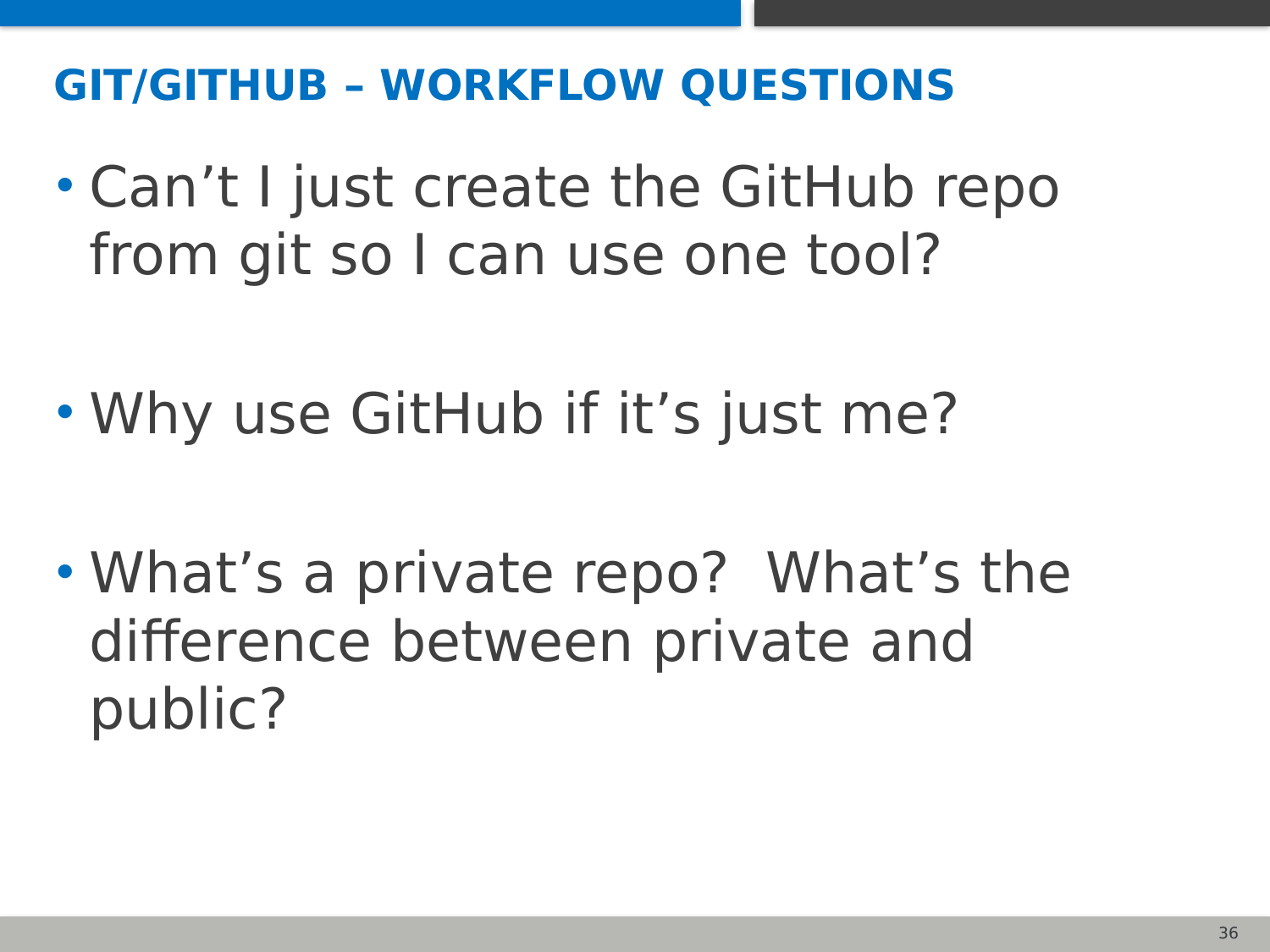

# Git/Github – workflow questions
Can’t I just create the GitHub repo from git so I can use one tool?

Why use GitHub if it’s just me?

What’s a private repo?  What’s the difference between private and public?